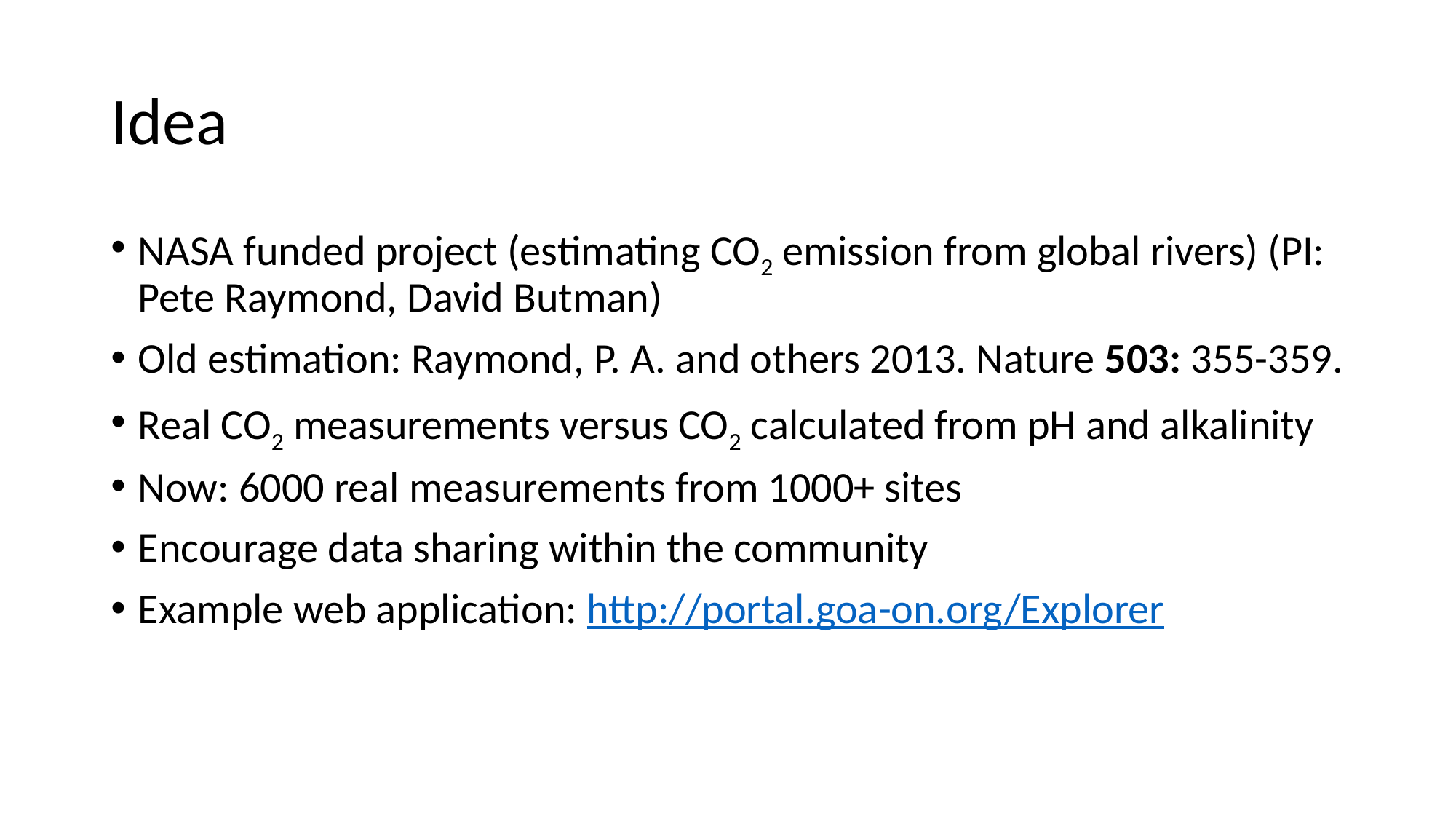

# Idea
NASA funded project (estimating CO2 emission from global rivers) (PI: Pete Raymond, David Butman)
Old estimation: Raymond, P. A. and others 2013. Nature 503: 355-359.
Real CO2 measurements versus CO2 calculated from pH and alkalinity
Now: 6000 real measurements from 1000+ sites
Encourage data sharing within the community
Example web application: http://portal.goa-on.org/Explorer